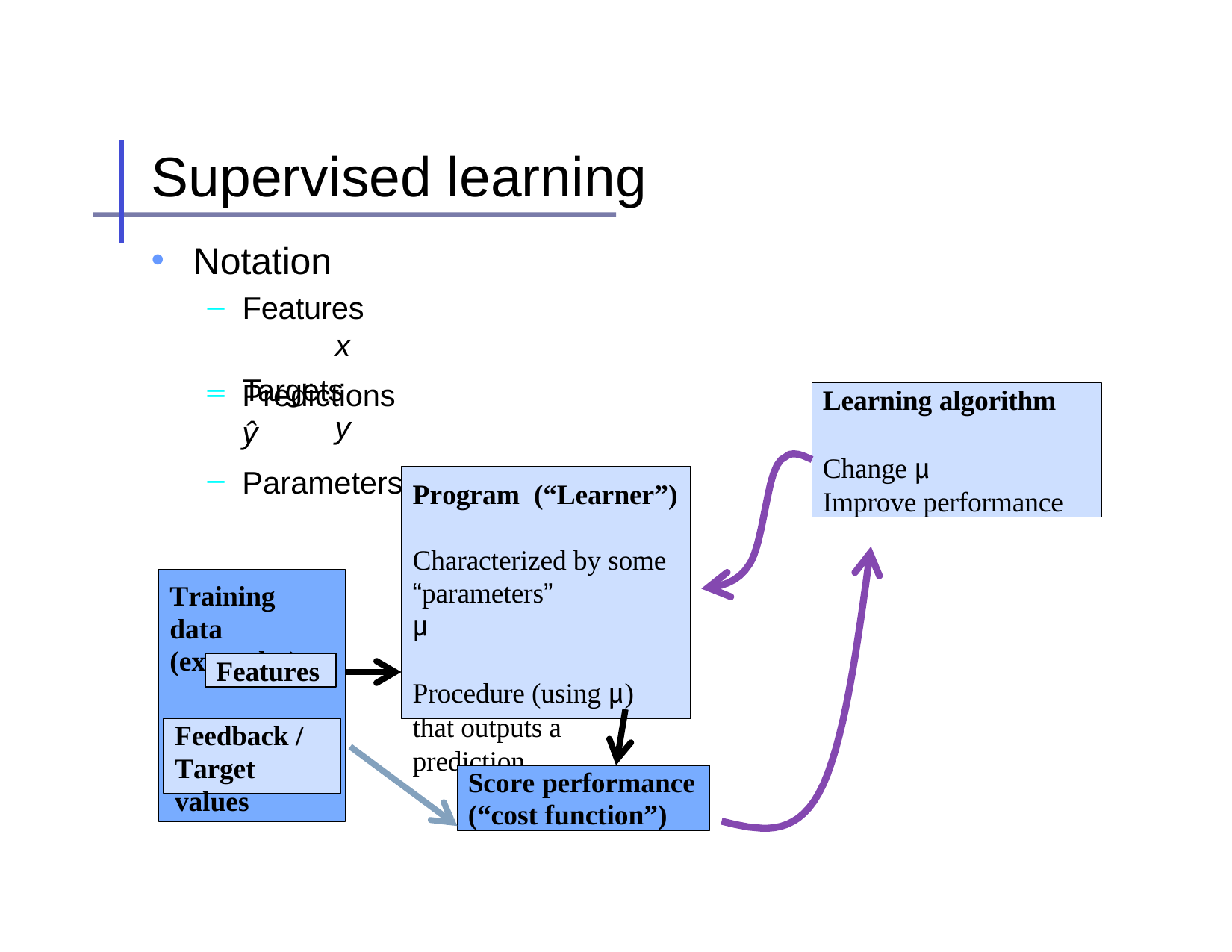

# Supervised learning
Notation
Features	x
Targets	y
Predictions	ŷ
Parameters µ
Learning algorithm

Change µ
Improve performance

Program  (“Learner”)
Characterized by some “parameters”	µ

Procedure (using µ)
that outputs a prediction

Training data (examples)
Features

Feedback / Target values

Score performance (“cost function”)